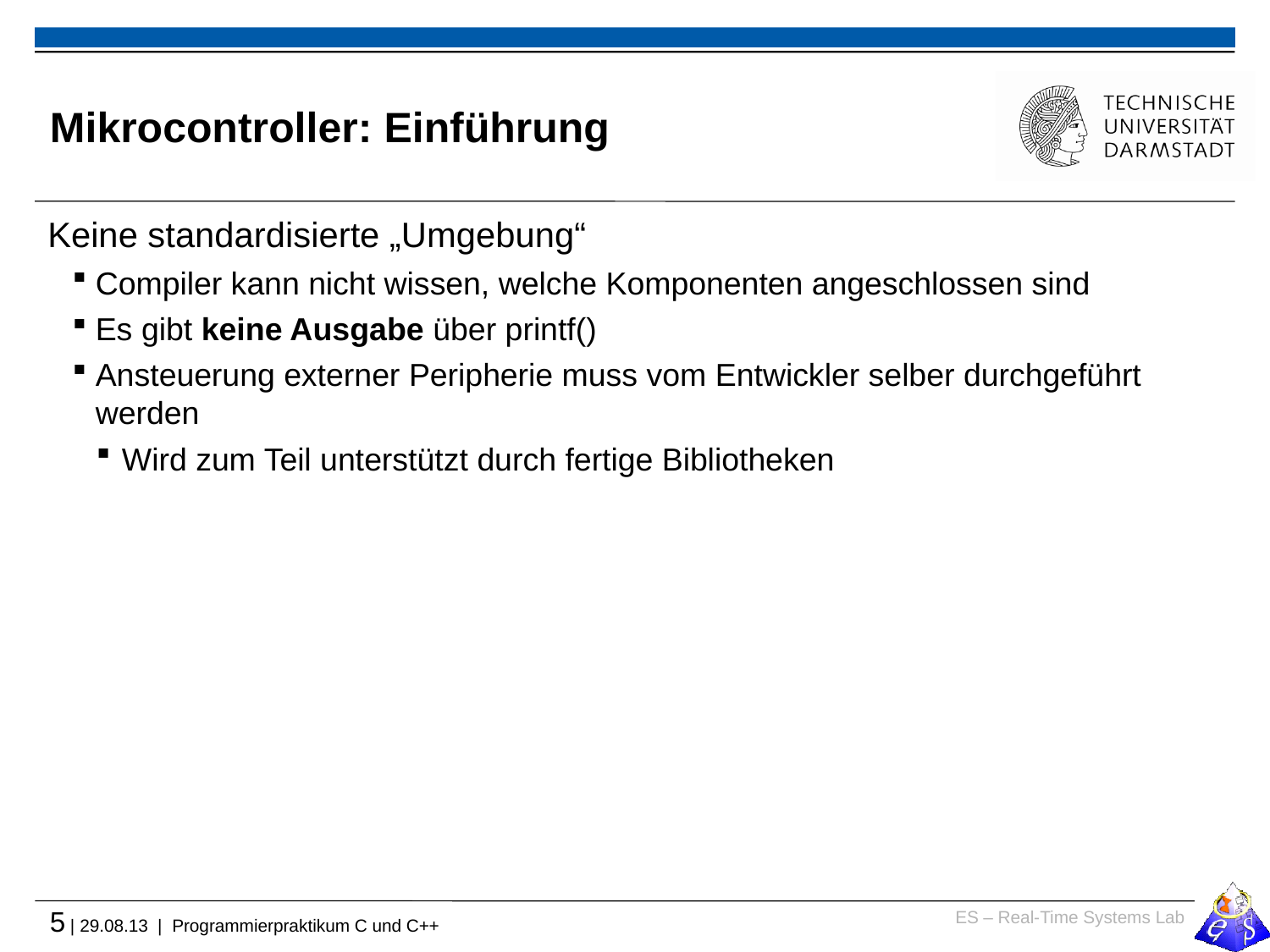

Mikrocontroller: Einführung
Keine standardisierte „Umgebung“
Compiler kann nicht wissen, welche Komponenten angeschlossen sind
Es gibt keine Ausgabe über printf()
Ansteuerung externer Peripherie muss vom Entwickler selber durchgeführt werden
Wird zum Teil unterstützt durch fertige Bibliotheken